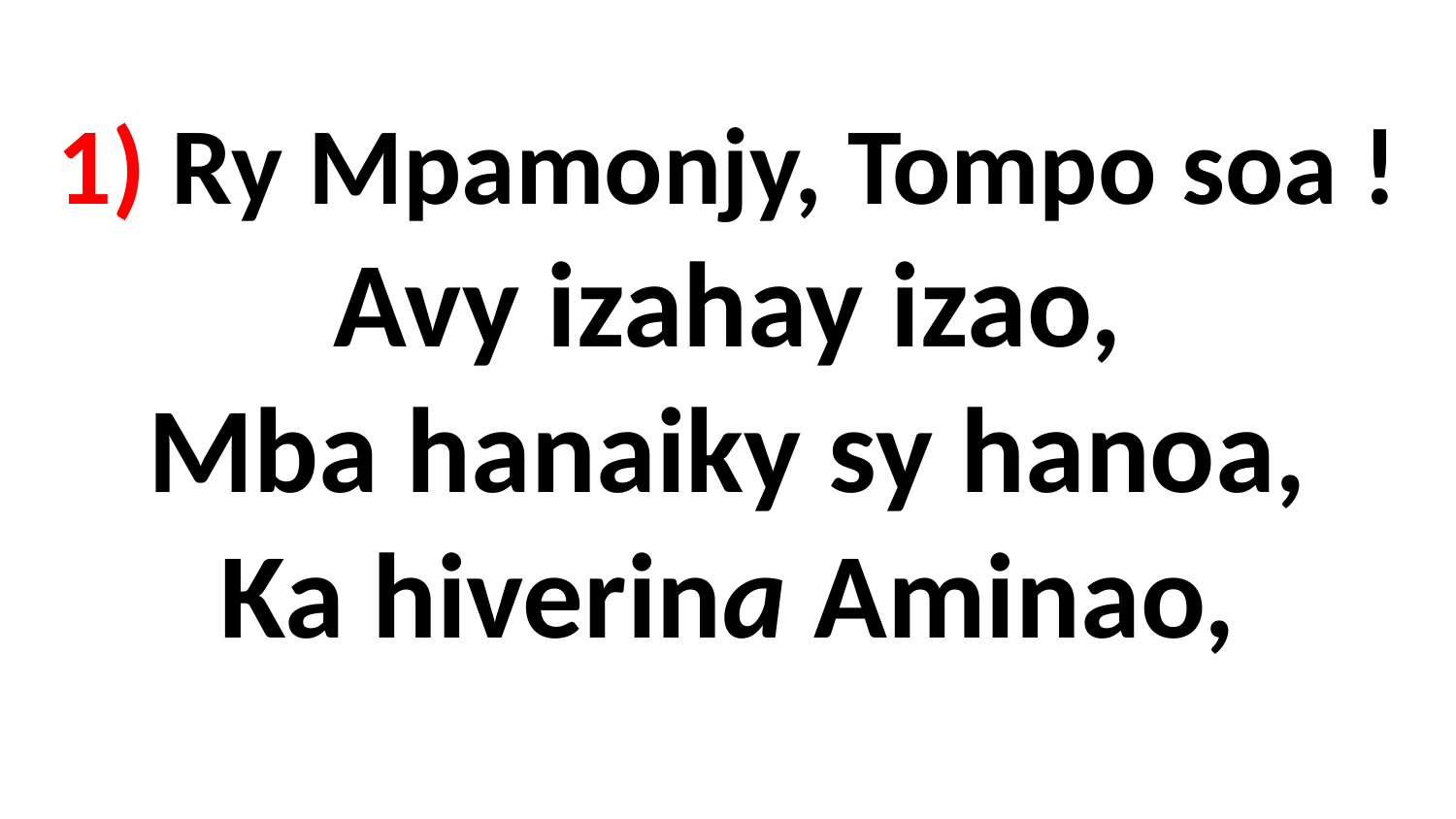

# 1) Ry Mpamonjy, Tompo soa ! Avy izahay izao, Mba hanaiky sy hanoa, Ka hiverina Aminao,